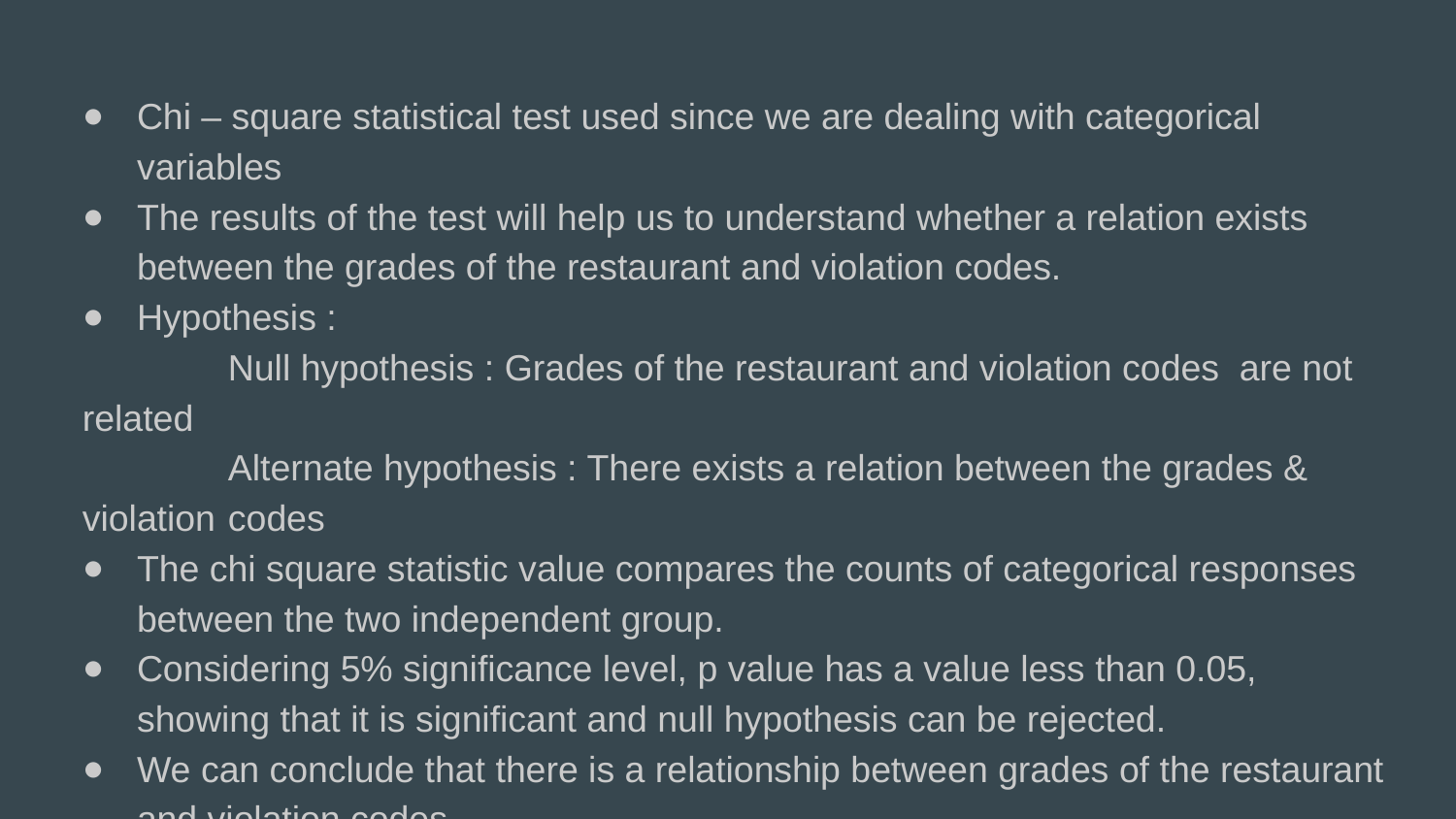

Chi – square statistical test used since we are dealing with categorical variables
The results of the test will help us to understand whether a relation exists between the grades of the restaurant and violation codes.
Hypothesis :
	Null hypothesis : Grades of the restaurant and violation codes  are not related
	Alternate hypothesis : There exists a relation between the grades & violation 	codes
The chi square statistic value compares the counts of categorical responses between the two independent group.
Considering 5% significance level, p value has a value less than 0.05, showing that it is significant and null hypothesis can be rejected.
We can conclude that there is a relationship between grades of the restaurant and violation codes.